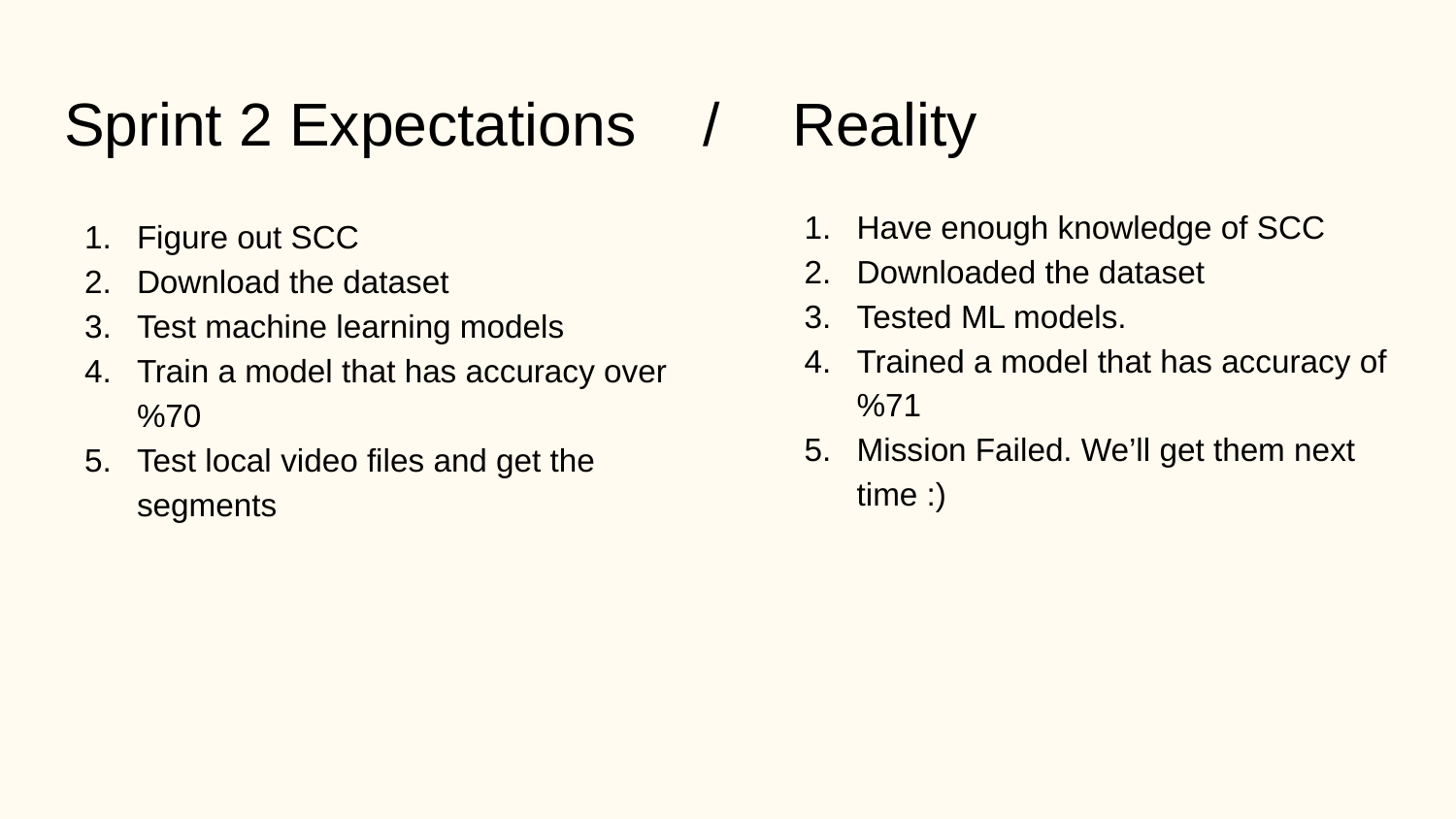

# Sprint 2 Expectations    / 	Reality
Have enough knowledge of SCC
Downloaded the dataset
Tested ML models.
Trained a model that has accuracy of %71
Mission Failed. We’ll get them next time :)

Figure out SCC
Download the dataset
Test machine learning models
Train a model that has accuracy over %70
Test local video files and get the segments